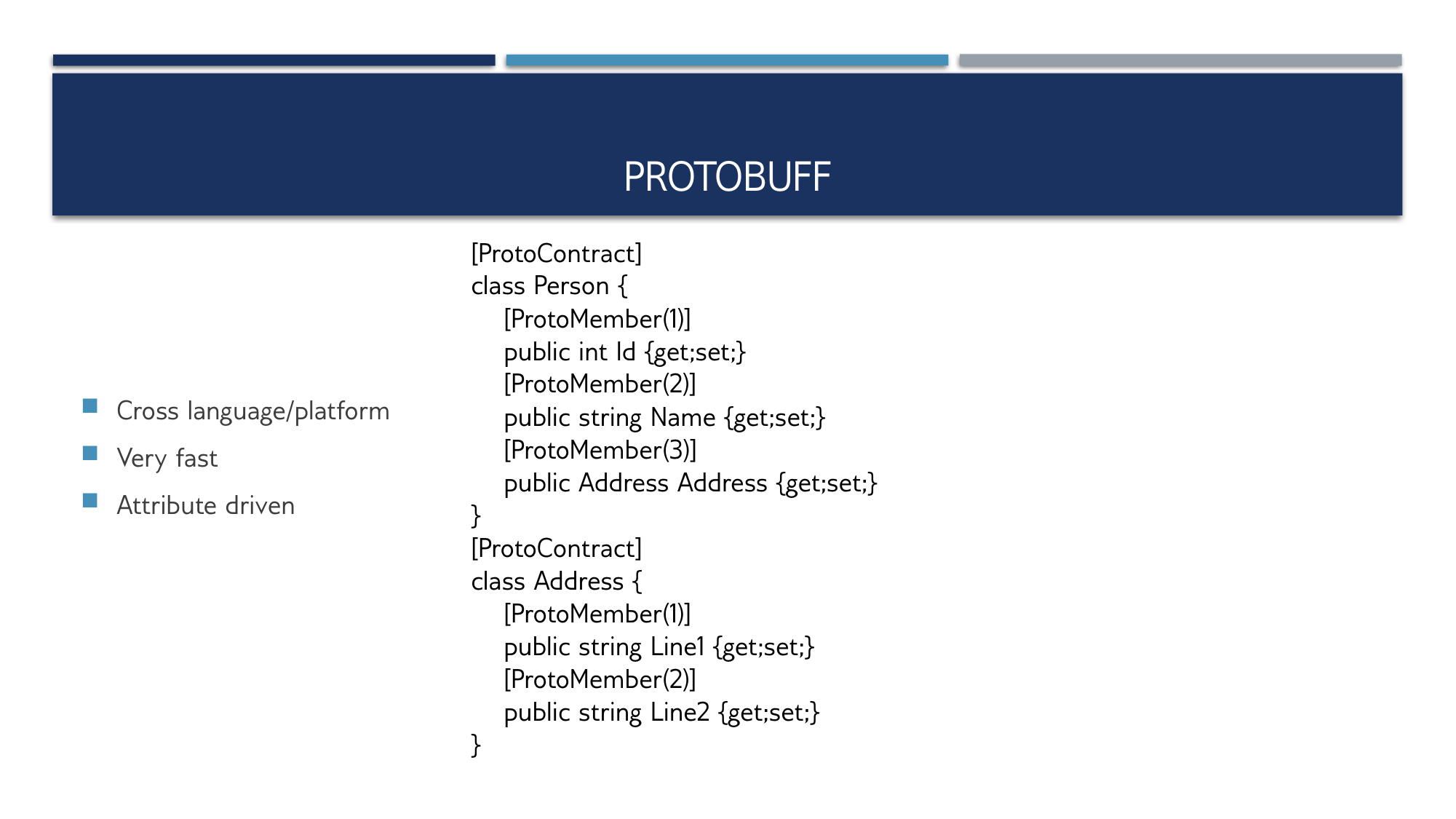

# Protobuff
[ProtoContract]
class Person {
    [ProtoMember(1)]
    public int Id {get;set;}
    [ProtoMember(2)]
    public string Name {get;set;}
    [ProtoMember(3)]
    public Address Address {get;set;}
}
[ProtoContract]
class Address {
    [ProtoMember(1)]
    public string Line1 {get;set;}
    [ProtoMember(2)]
    public string Line2 {get;set;}
}
Cross language/platform
Very fast
Attribute driven